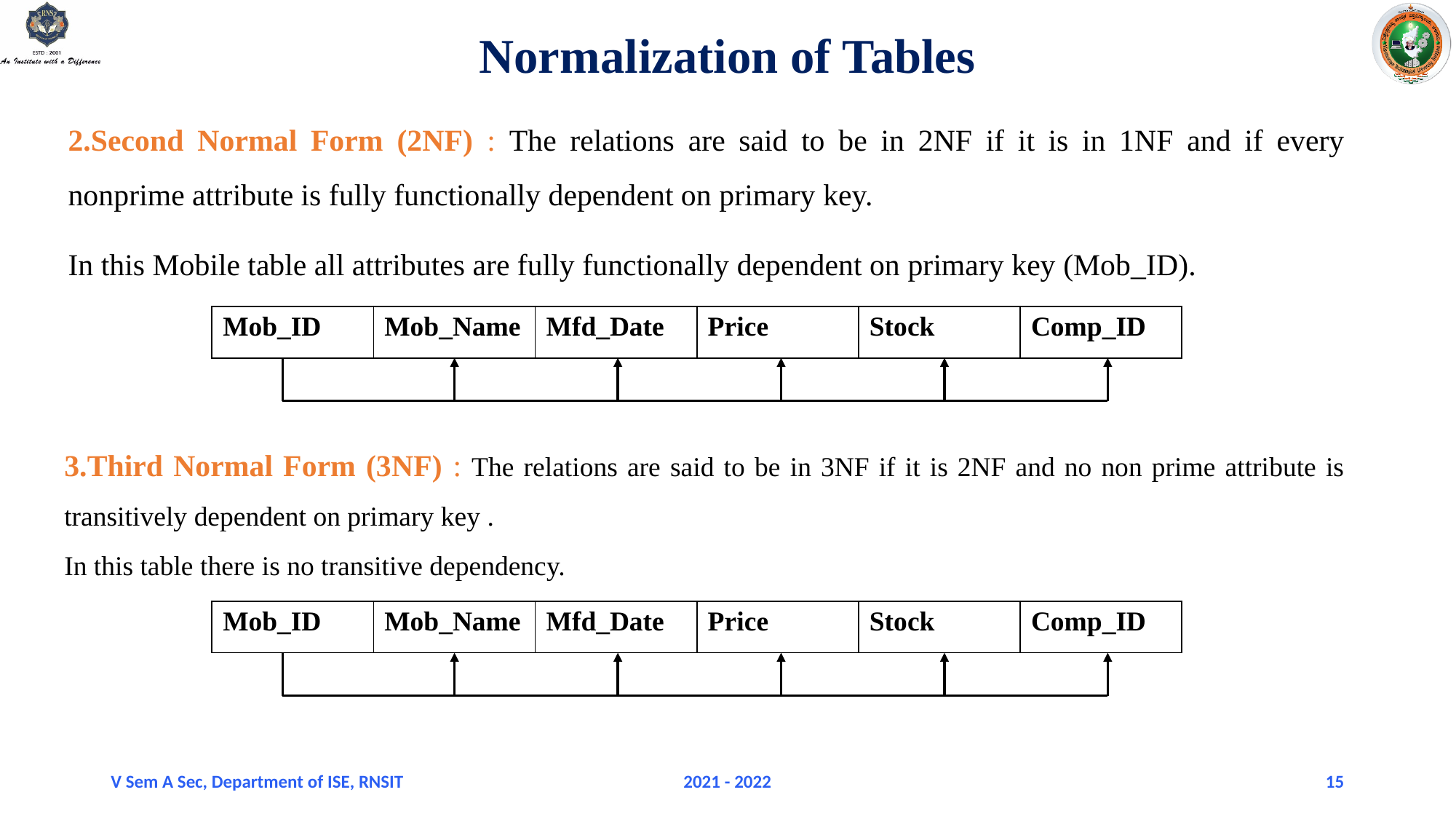

# Normalization of Tables
2.Second Normal Form (2NF) : The relations are said to be in 2NF if it is in 1NF and if every nonprime attribute is fully functionally dependent on primary key.
In this Mobile table all attributes are fully functionally dependent on primary key (Mob_ID).

| Mob\_ID | Mob\_Name | Mfd\_Date | Price | Stock | Comp\_ID |
| --- | --- | --- | --- | --- | --- |
3.Third Normal Form (3NF) : The relations are said to be in 3NF if it is 2NF and no non prime attribute is transitively dependent on primary key .
In this table there is no transitive dependency.
| Mob\_ID | Mob\_Name | Mfd\_Date | Price | Stock | Comp\_ID |
| --- | --- | --- | --- | --- | --- |
V Sem A Sec, Department of ISE, RNSIT
2021 - 2022
15